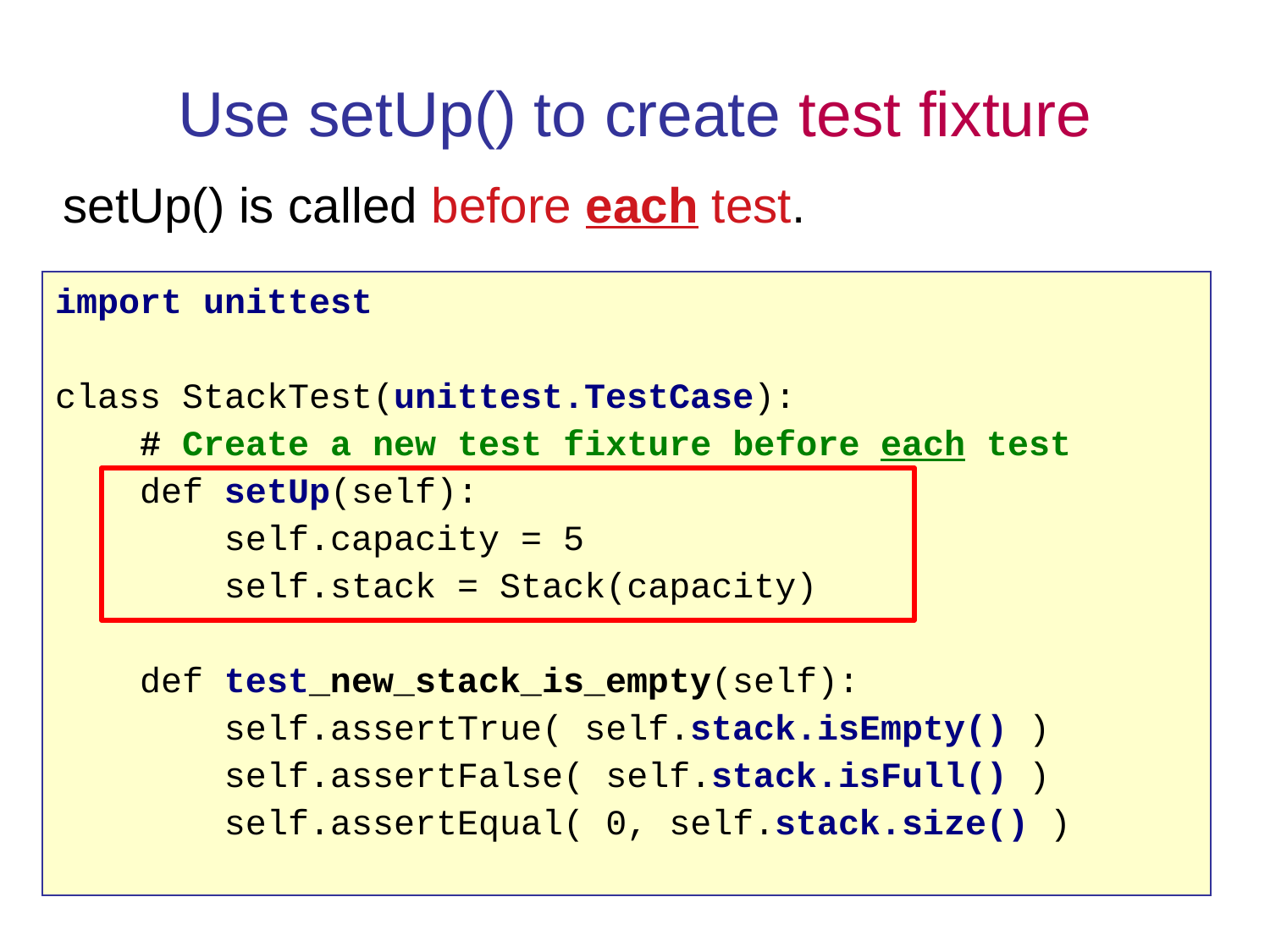

Use setUp() to create test fixture
setUp() is called before each test.
import unittest

class StackTest(unittest.TestCase):
    # Create a new test fixture before each test
    def setUp(self):
        self.capacity = 5
        self.stack = Stack(capacity)

    def test_new_stack_is_empty(self):
        self.assertTrue( self.stack.isEmpty() )
        self.assertFalse( self.stack.isFull() )
        self.assertEqual( 0, self.stack.size() )